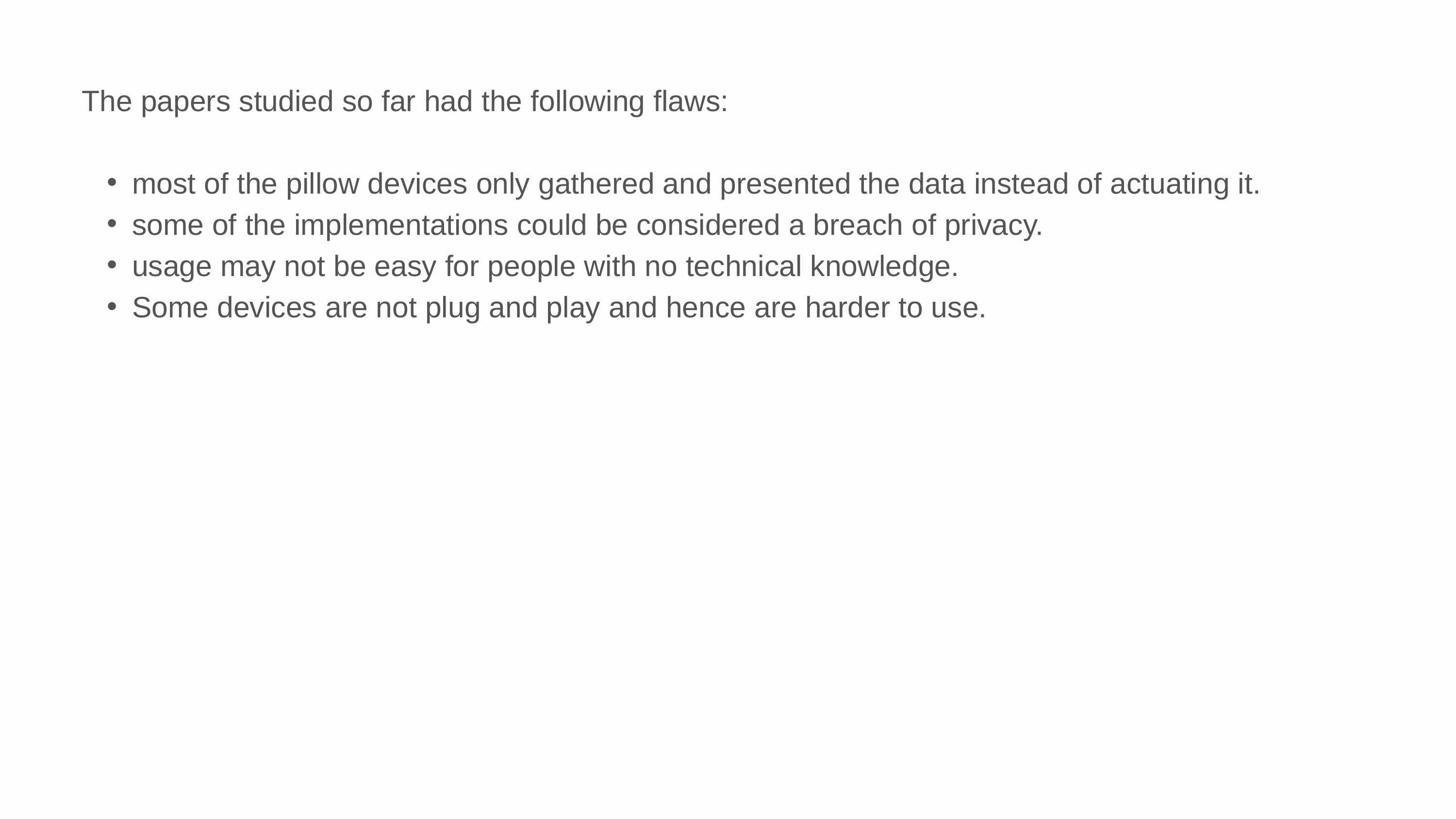

The papers studied so far had the following flaws:

most of the pillow devices only gathered and presented the data instead of actuating it.
some of the implementations could be considered a breach of privacy.
usage may not be easy for people with no technical knowledge.
Some devices are not plug and play and hence are harder to use.